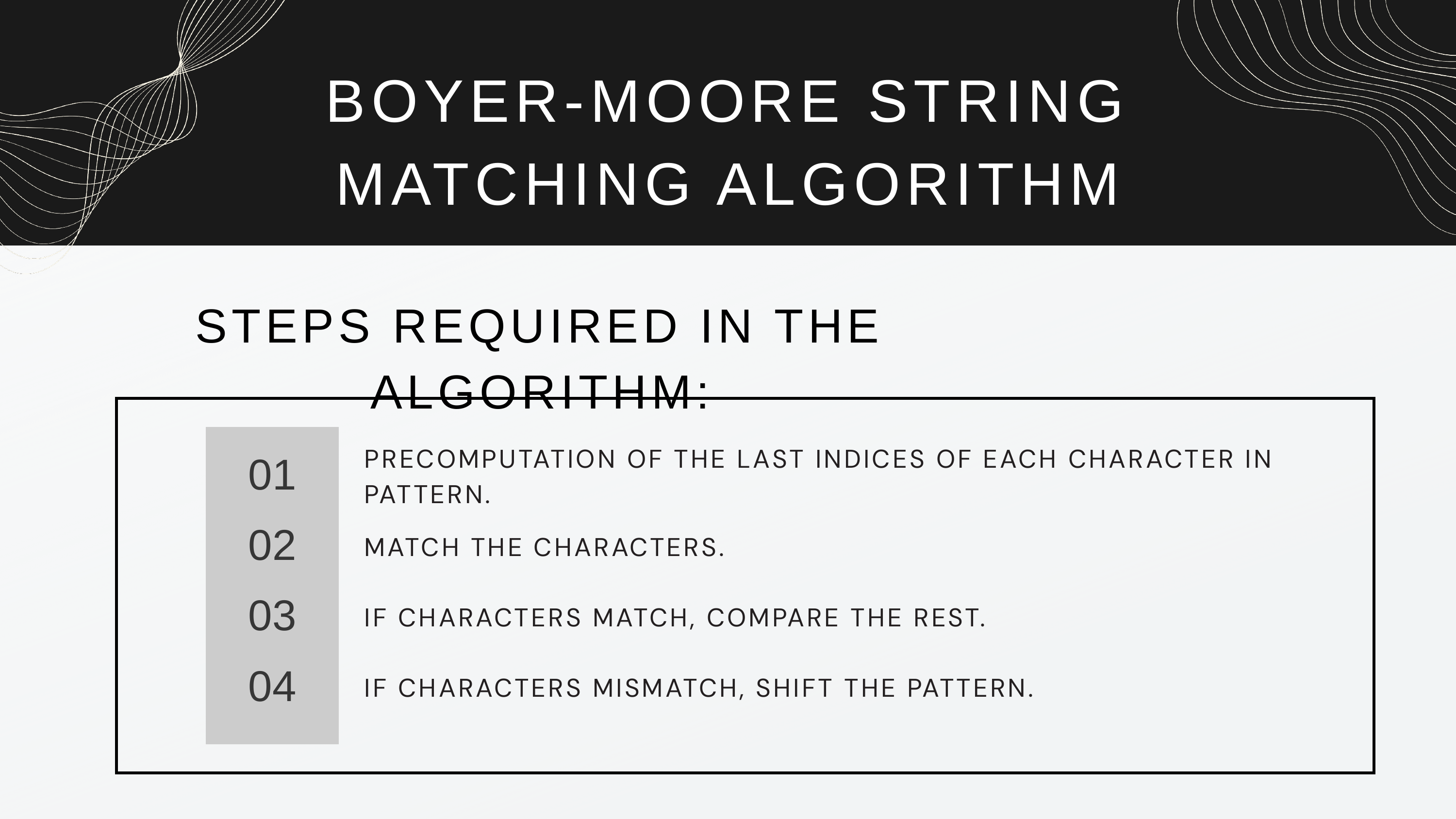

BOYER-MOORE STRING MATCHING ALGORITHM
STEPS REQUIRED IN THE ALGORITHM:

PRECOMPUTATION OF THE LAST INDICES OF EACH CHARACTER IN PATTERN.
01
02
MATCH THE CHARACTERS.
03
IF CHARACTERS MATCH, COMPARE THE REST.
04
IF CHARACTERS MISMATCH, SHIFT THE PATTERN.